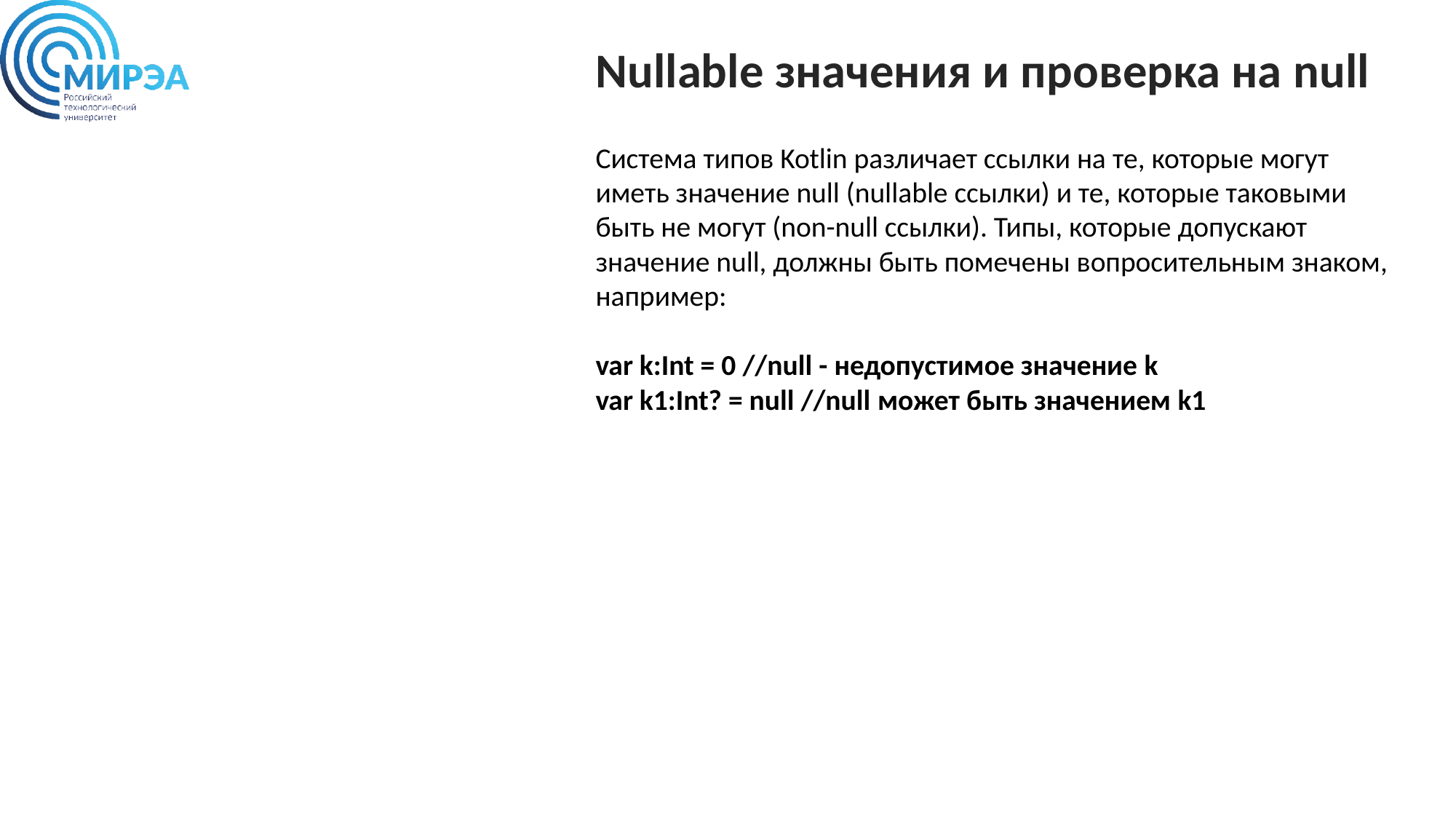

Nullable значения и проверка на null
Система типов Kotlin различает ссылки на те, которые могут иметь значение null (nullable ссылки) и те, которые таковыми быть не могут (non-null ссылки). Типы, которые допускают значение null, должны быть помечены вопросительным знаком, например:

var k:Int = 0 //null - недопустимое значение k
var k1:Int? = null //null может быть значением k1